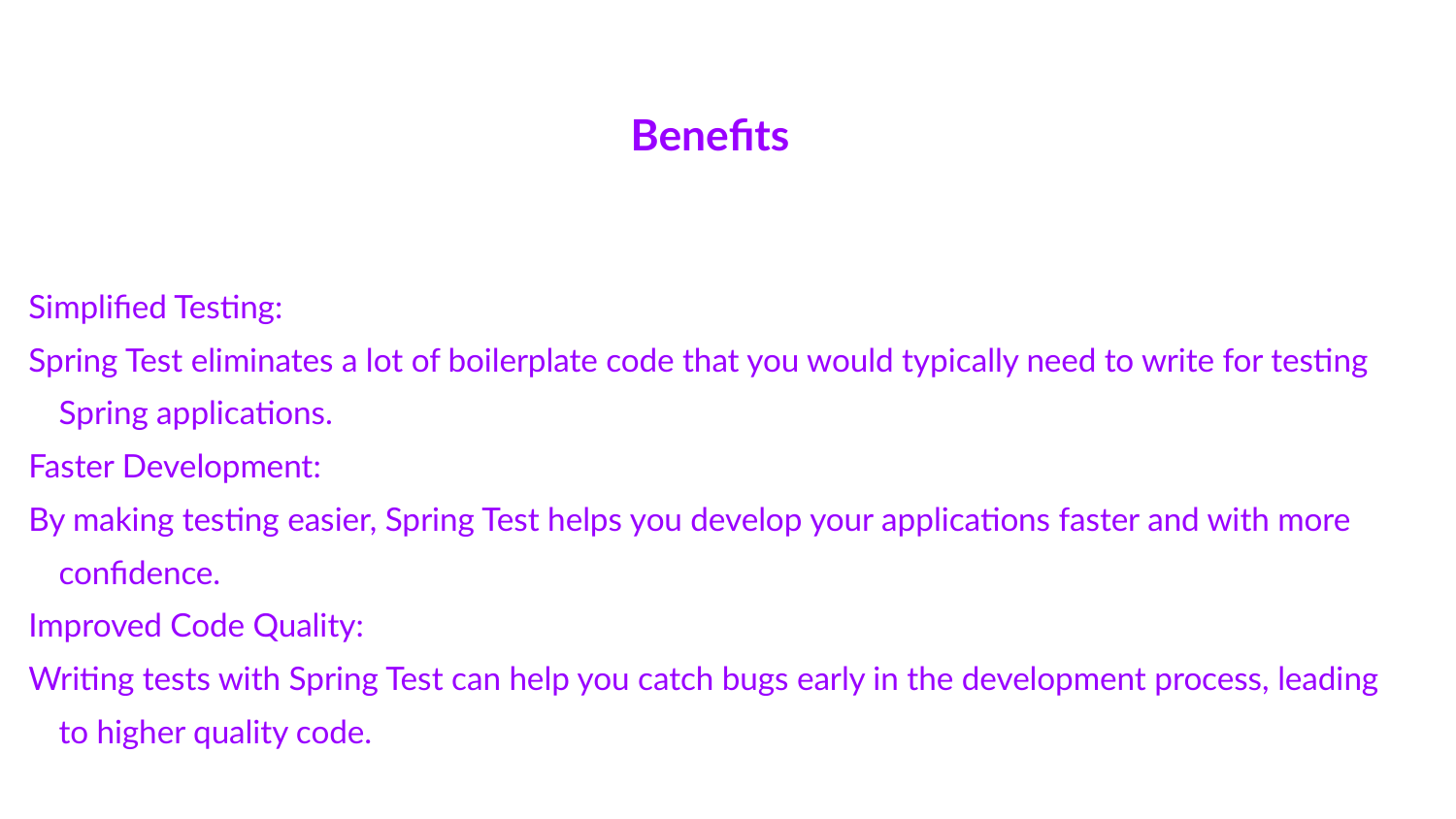

# Benefits

Simplified Testing:
Spring Test eliminates a lot of boilerplate code that you would typically need to write for testing Spring applications.
Faster Development:
By making testing easier, Spring Test helps you develop your applications faster and with more confidence.
Improved Code Quality:
Writing tests with Spring Test can help you catch bugs early in the development process, leading to higher quality code.